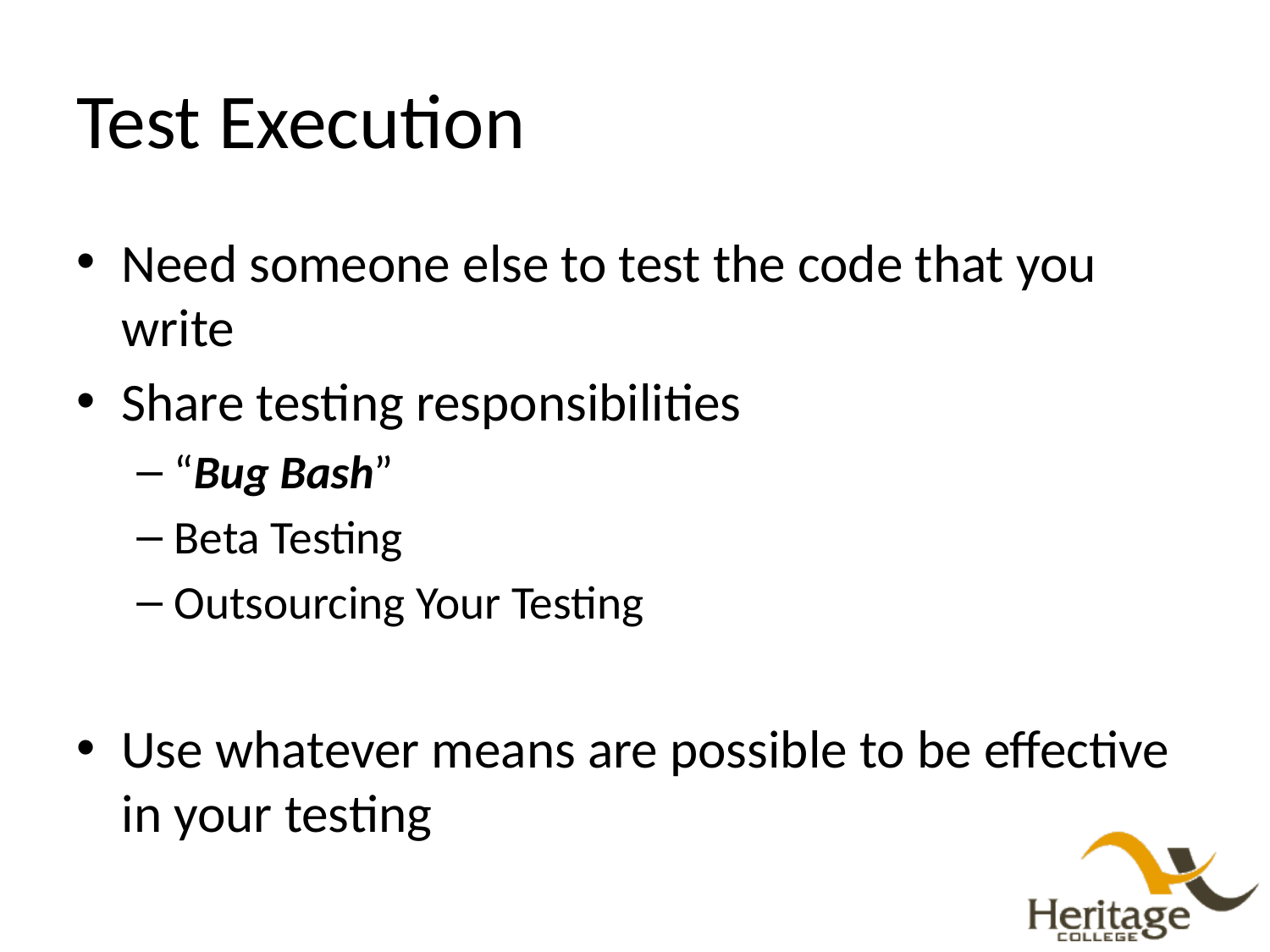

# Test Execution
Need someone else to test the code that you write
Share testing responsibilities
“Bug Bash”
Beta Testing
Outsourcing Your Testing

Use whatever means are possible to be effective in your testing